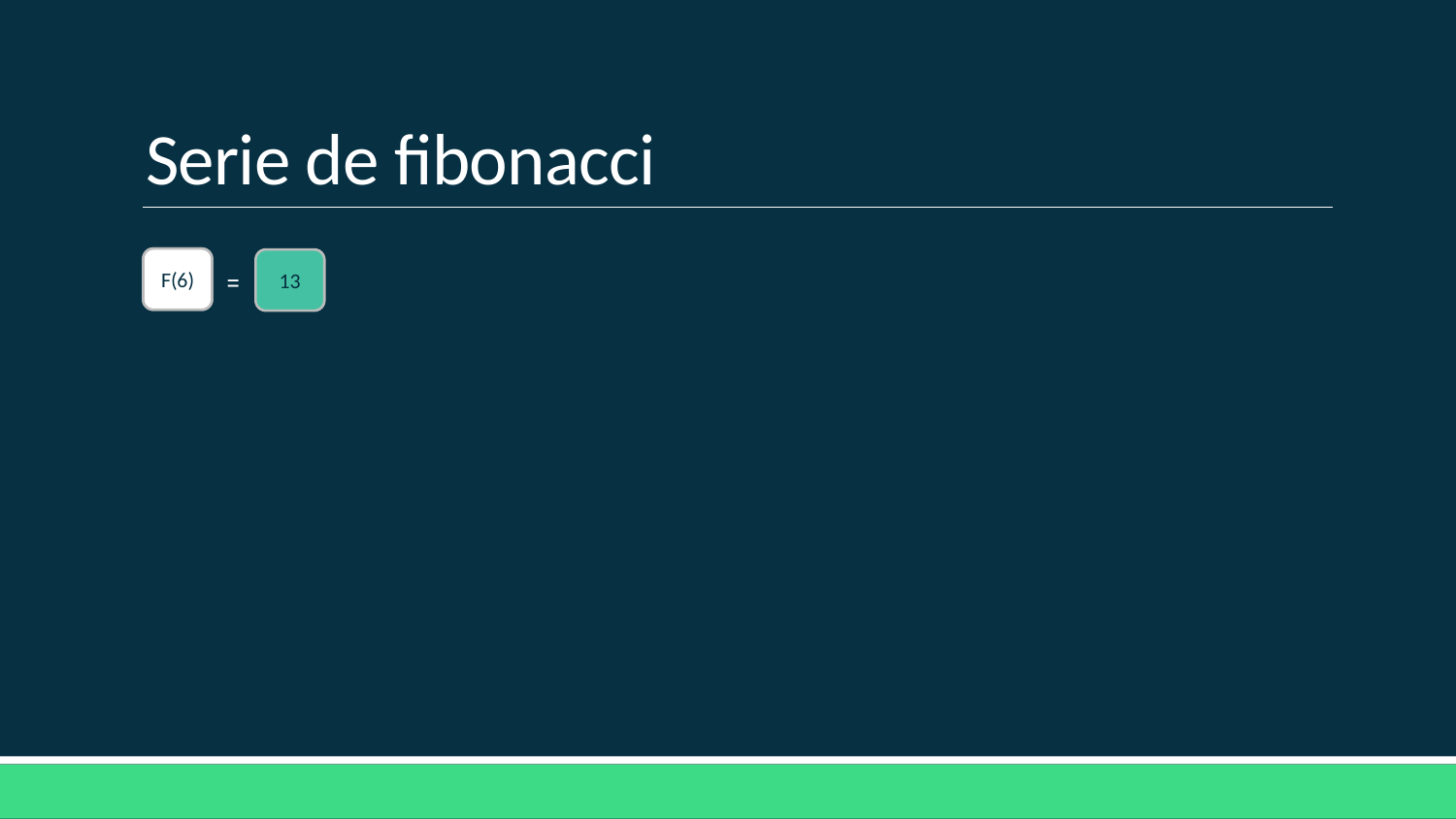

# Serie de fibonacci
F(6)
F(6)
13
=
=